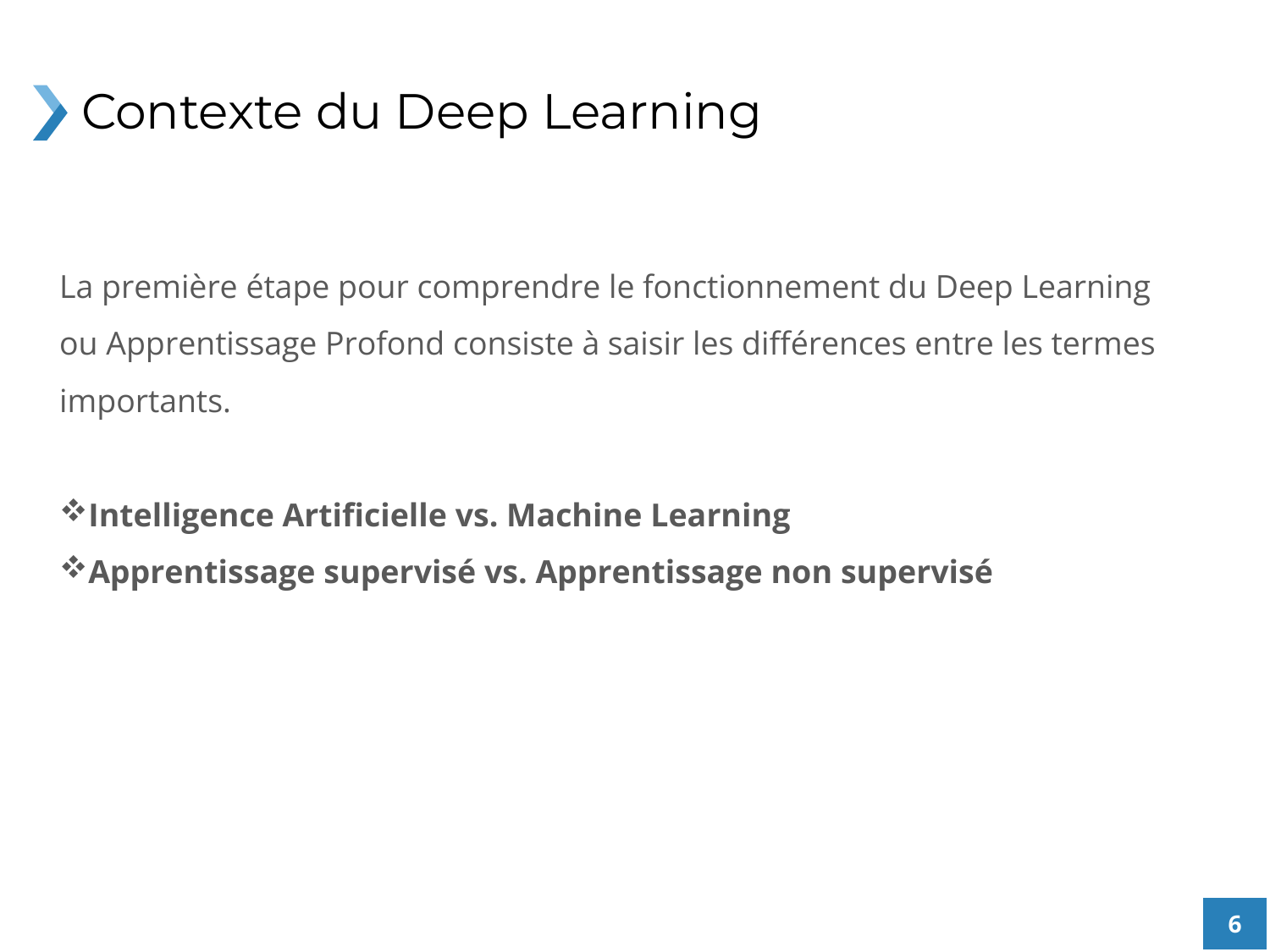

# Contexte du Deep Learning
La première étape pour comprendre le fonctionnement du Deep Learning ou Apprentissage Profond consiste à saisir les différences entre les termes importants.

Intelligence Artificielle vs. Machine Learning
Apprentissage supervisé vs. Apprentissage non supervisé
6